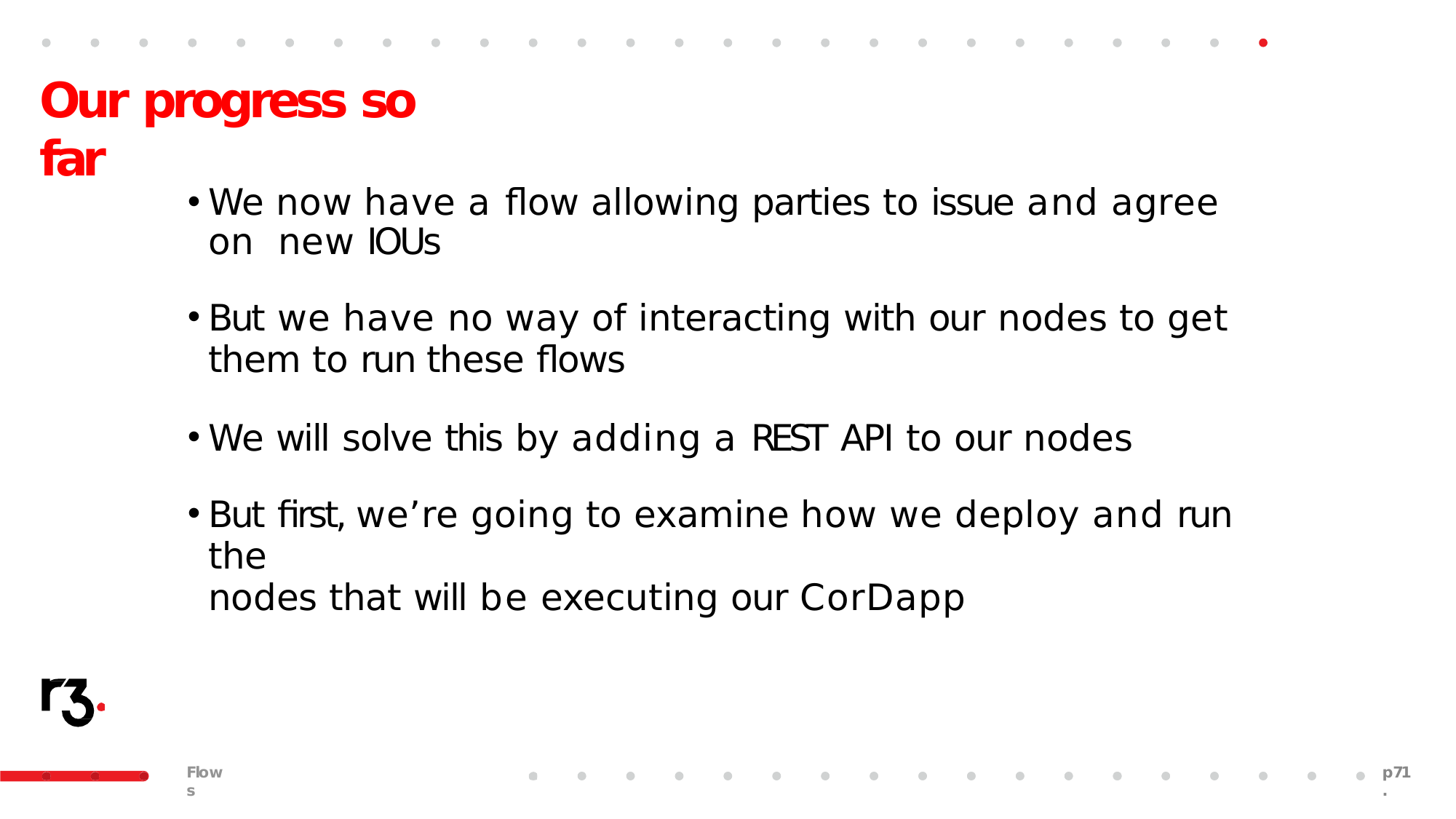

# Our progress so far
We now have a flow allowing parties to issue and agree on  new IOUs
But we have no way of interacting with our nodes to get
them to run these flows
We will solve this by adding a REST API to our nodes
But first, we’re going to examine how we deploy and run the
nodes that will be executing our CorDapp
Flows
p71.